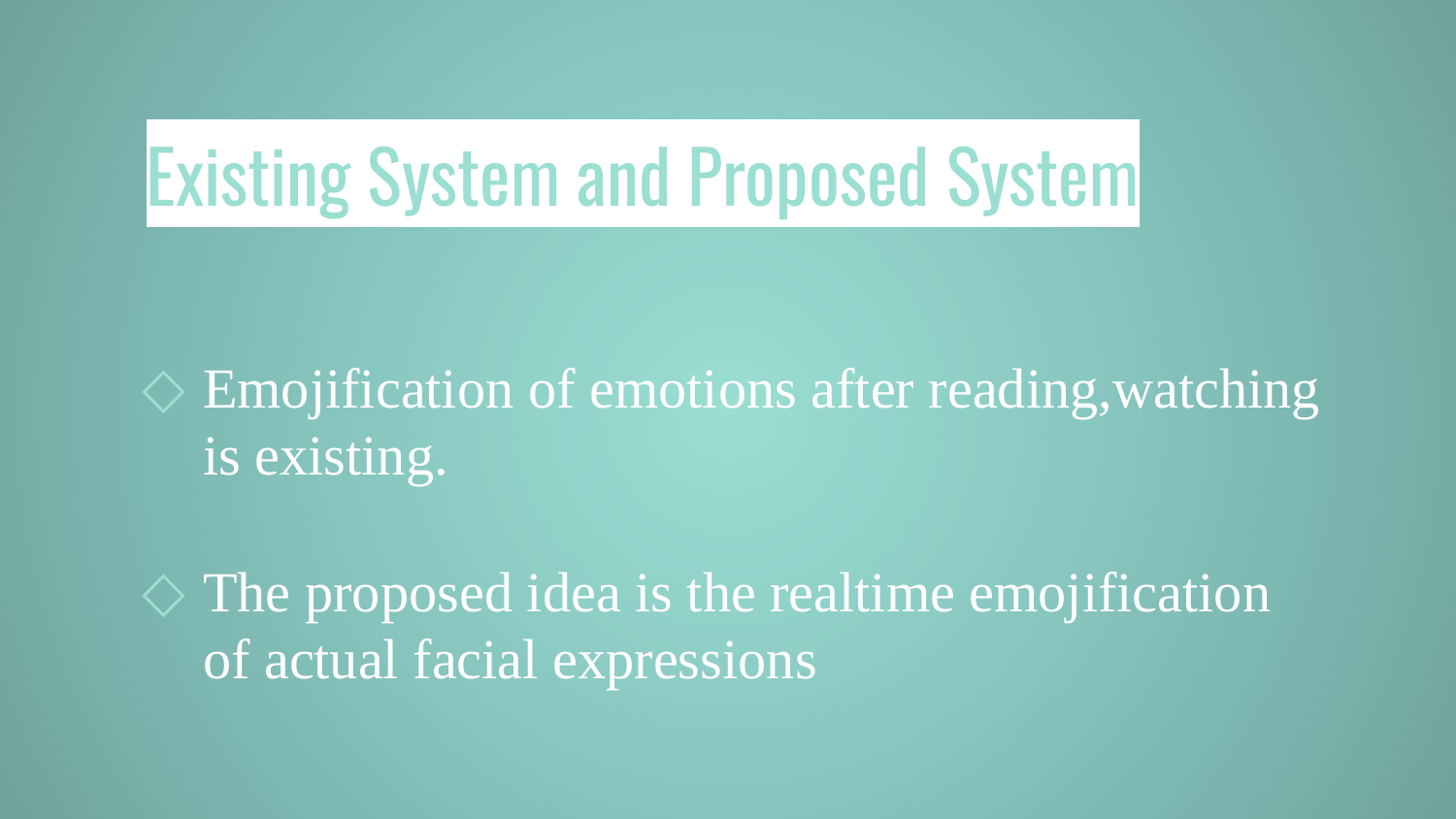

# Existing System and Proposed System

Emojification of emotions after reading,watching is existing.

The proposed idea is the realtime emojification of actual facial expressions
6